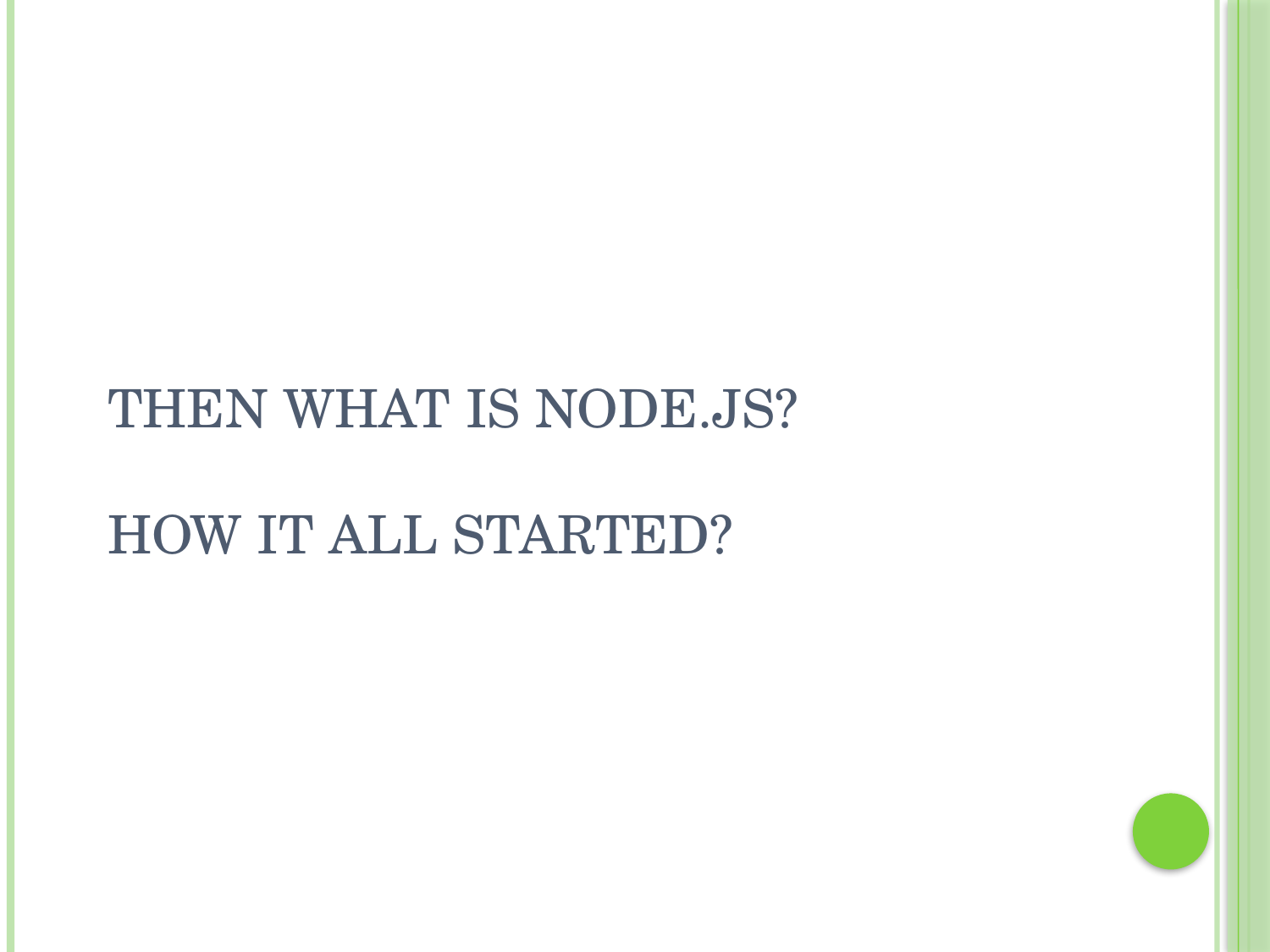

# Then what is node.js? How it all started?